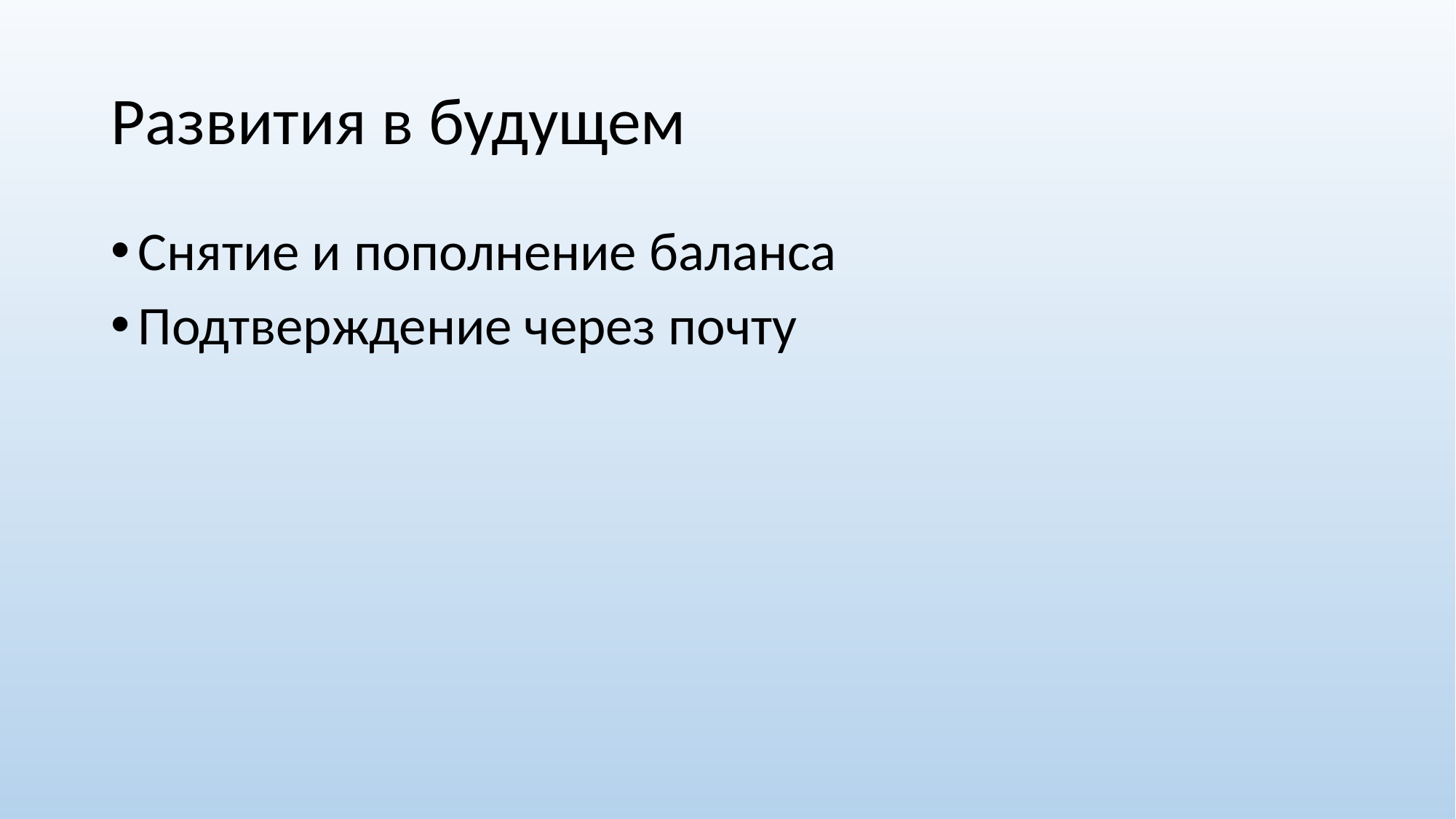

# Развития в будущем
Снятие и пополнение баланса
Подтверждение через почту